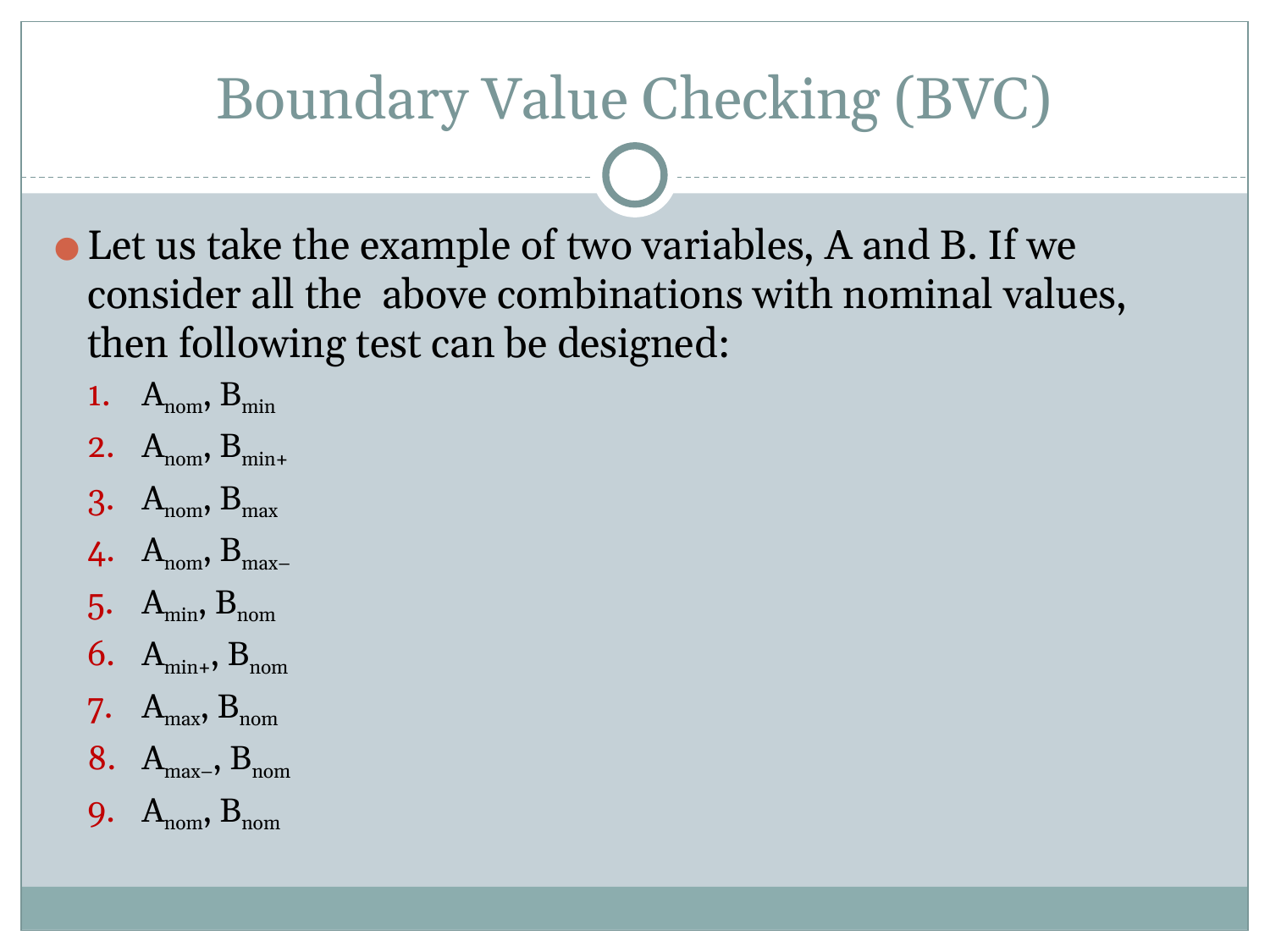

# Boundary Value Checking (BVC)
Let us take the example of two variables, A and B. If we consider all the  above combinations with nominal values, then following test can be designed:
Anom, Bmin
Anom, Bmin+
Anom, Bmax
Anom, Bmax–
Amin, Bnom
Amin+, Bnom
Amax, Bnom
Amax–, Bnom
Anom, Bnom